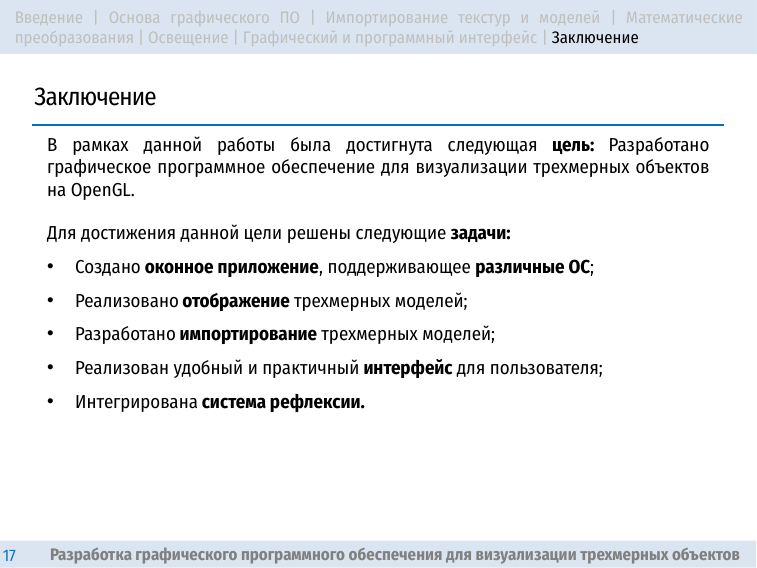

Введение | Основа графического ПО | Импортирование текстур и моделей | Математические преобразования | Освещение | Графический и программный интерфейс | Заключение
Заключение
В рамках данной работы была достигнута следующая цель: Разработано графическое программное обеспечение для визуализации трехмерных объектов на OpenGL.
Для достижения данной цели решены следующие задачи:
Создано оконное приложение, поддерживающее различные ОС;
Реализовано отображение трехмерных моделей;
Разработано импортирование трехмерных моделей;
Реализован удобный и практичный интерфейс для пользователя;
Интегрирована система рефлексии.
Разработка графического программного обеспечения для визуализации трехмерных объектов
17